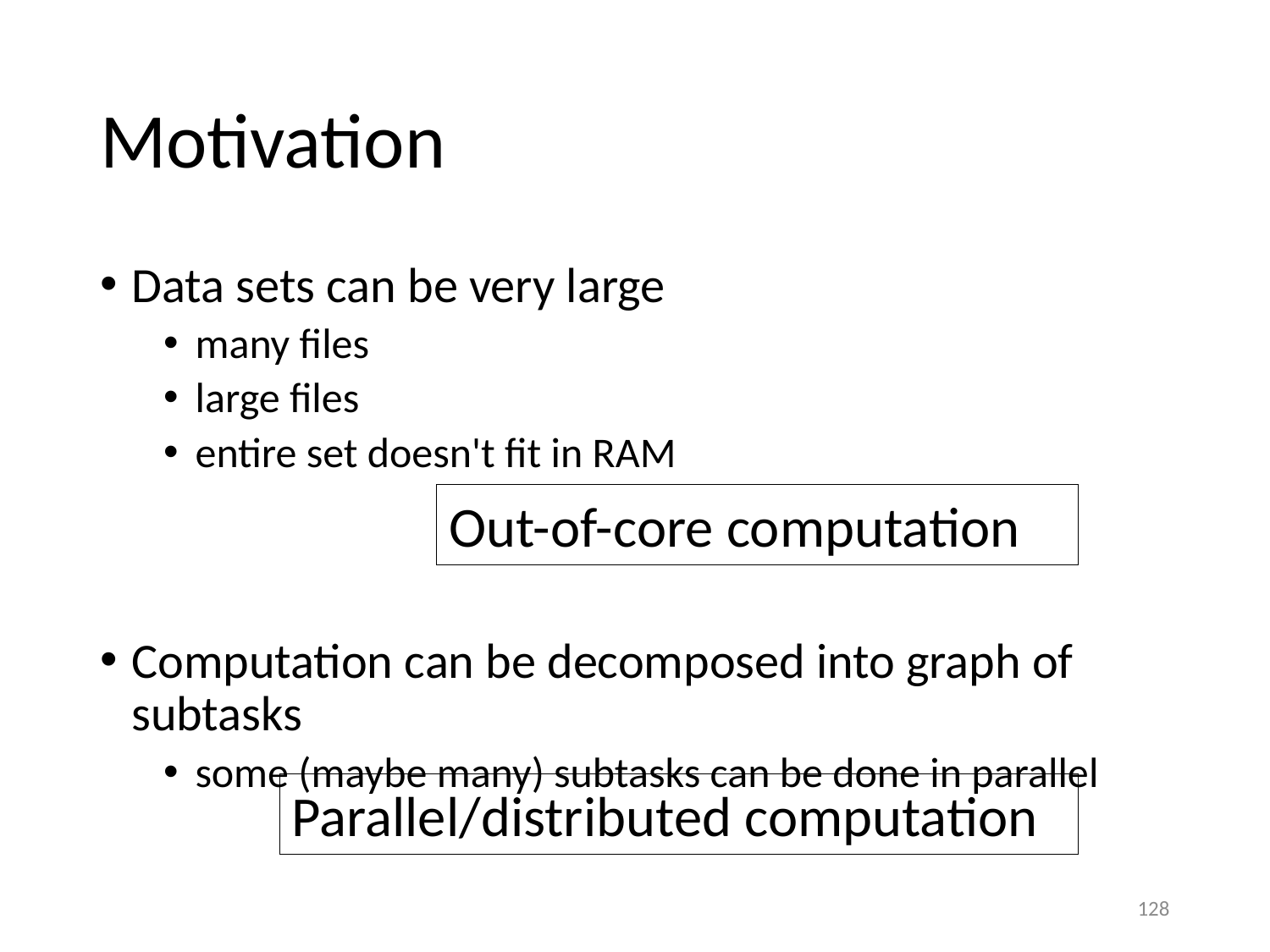

# Motivation
Data sets can be very large
many files
large files
entire set doesn't fit in RAM

Computation can be decomposed into graph of subtasks
some (maybe many) subtasks can be done in parallel

Out-of-core computation
Parallel/distributed computation
128